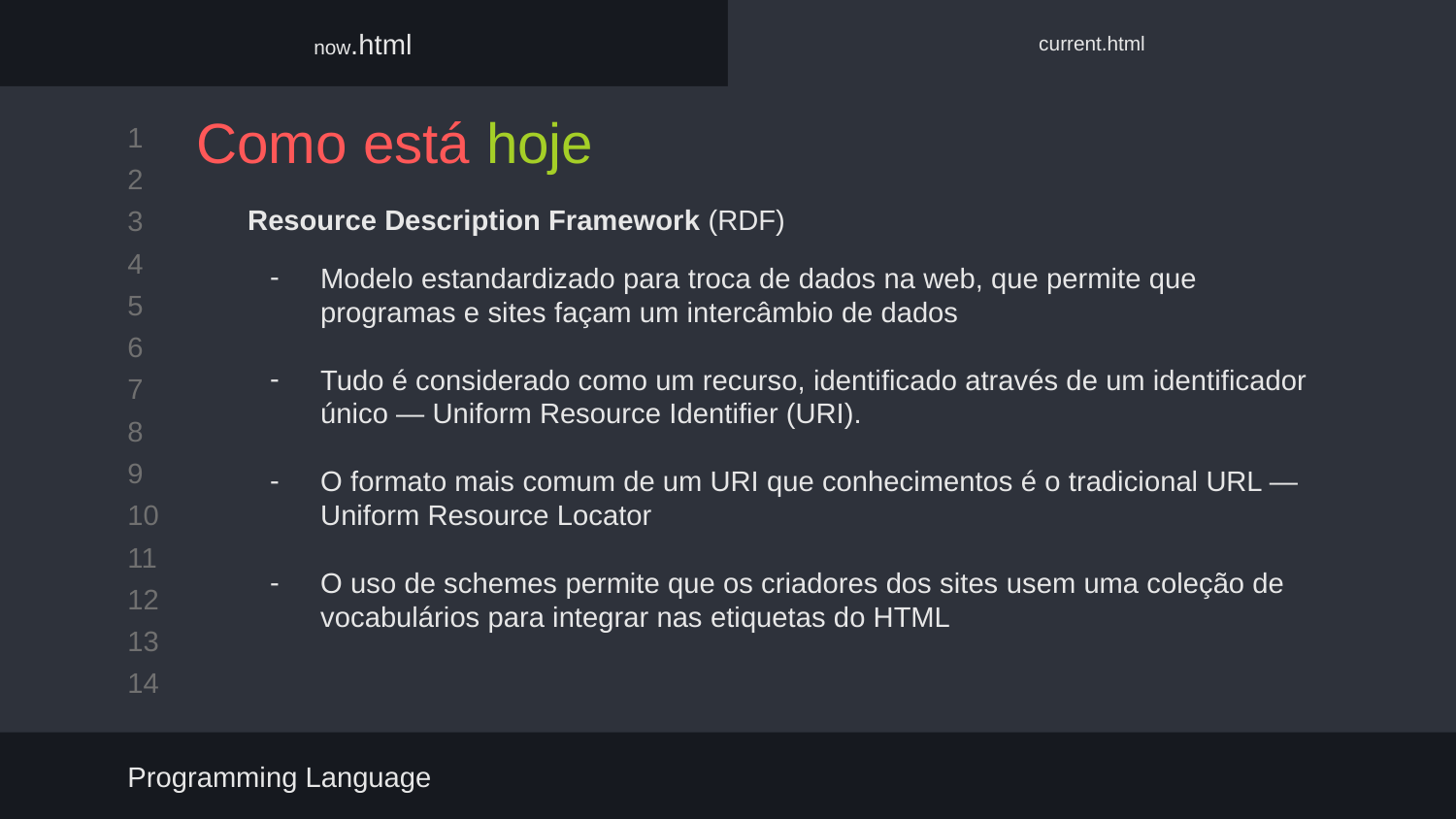

now.html
current.html
# Como está hoje
Resource Description Framework (RDF)

Modelo estandardizado para troca de dados na web, que permite que programas e sites façam um intercâmbio de dados
Tudo é considerado como um recurso, identificado através de um identificador único — Uniform Resource Identifier (URI).
O formato mais comum de um URI que conhecimentos é o tradicional URL — Uniform Resource Locator
O uso de schemes permite que os criadores dos sites usem uma coleção de vocabulários para integrar nas etiquetas do HTML
Programming Language